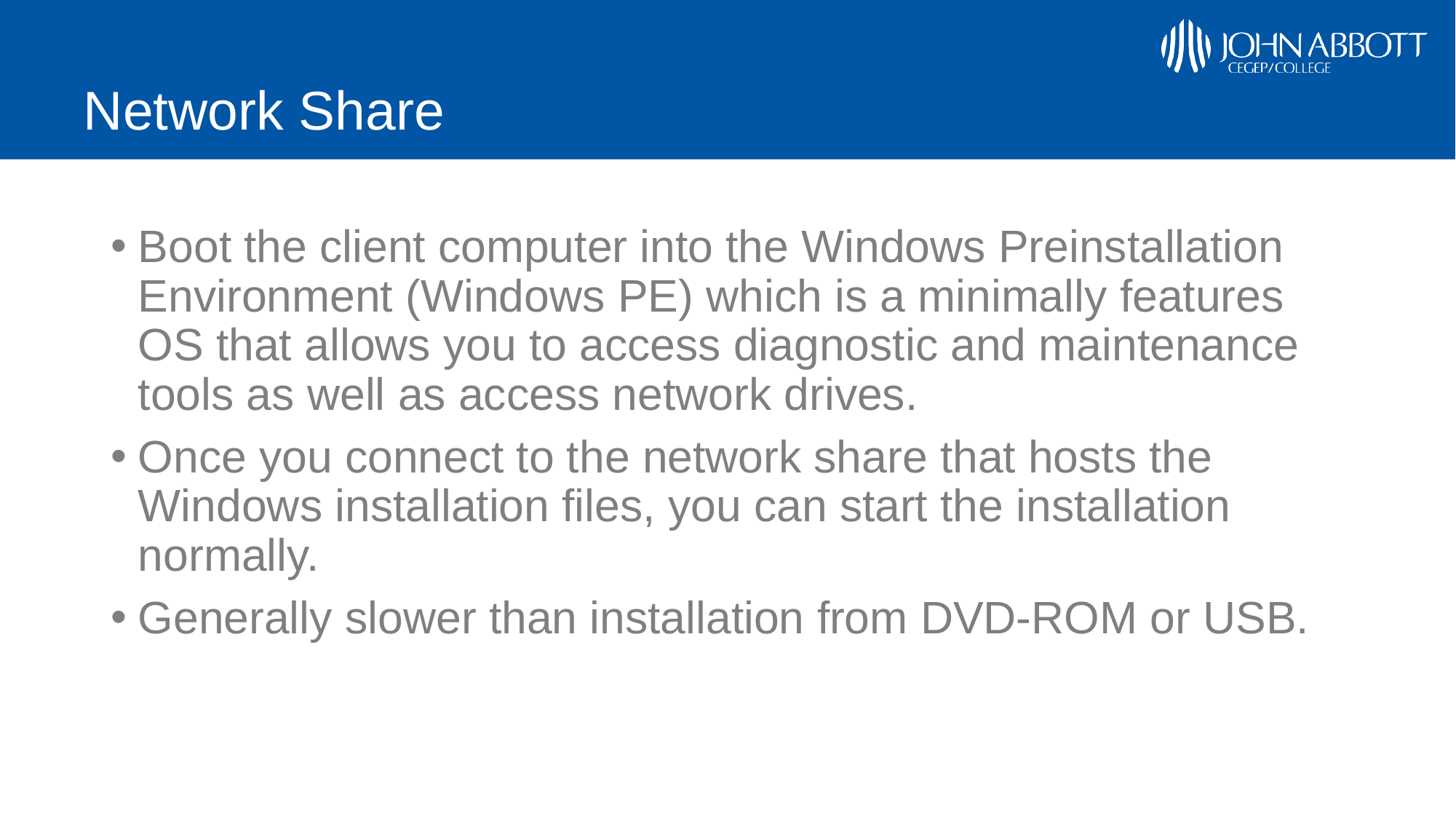

# Network Share
Boot the client computer into the Windows Preinstallation Environment (Windows PE) which is a minimally features OS that allows you to access diagnostic and maintenance tools as well as access network drives.
Once you connect to the network share that hosts the Windows installation files, you can start the installation normally.
Generally slower than installation from DVD-ROM or USB.